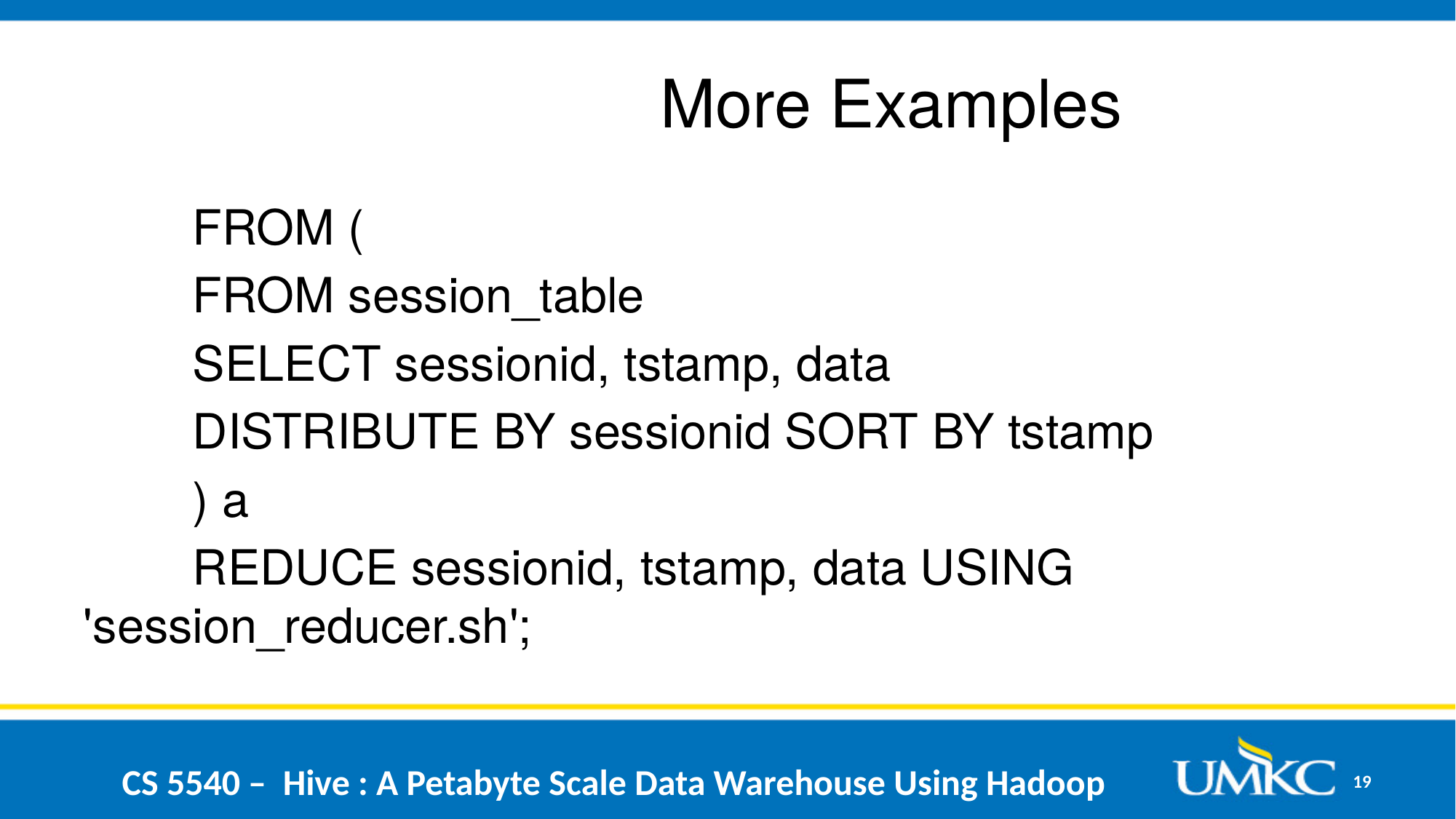

# More Examples
	FROM (
	FROM session_table
	SELECT sessionid, tstamp, data
	DISTRIBUTE BY sessionid SORT BY tstamp
	) a
	REDUCE sessionid, tstamp, data USING 'session_reducer.sh';
CS 5540 –  Hive : A Petabyte Scale Data Warehouse Using Hadoop
19